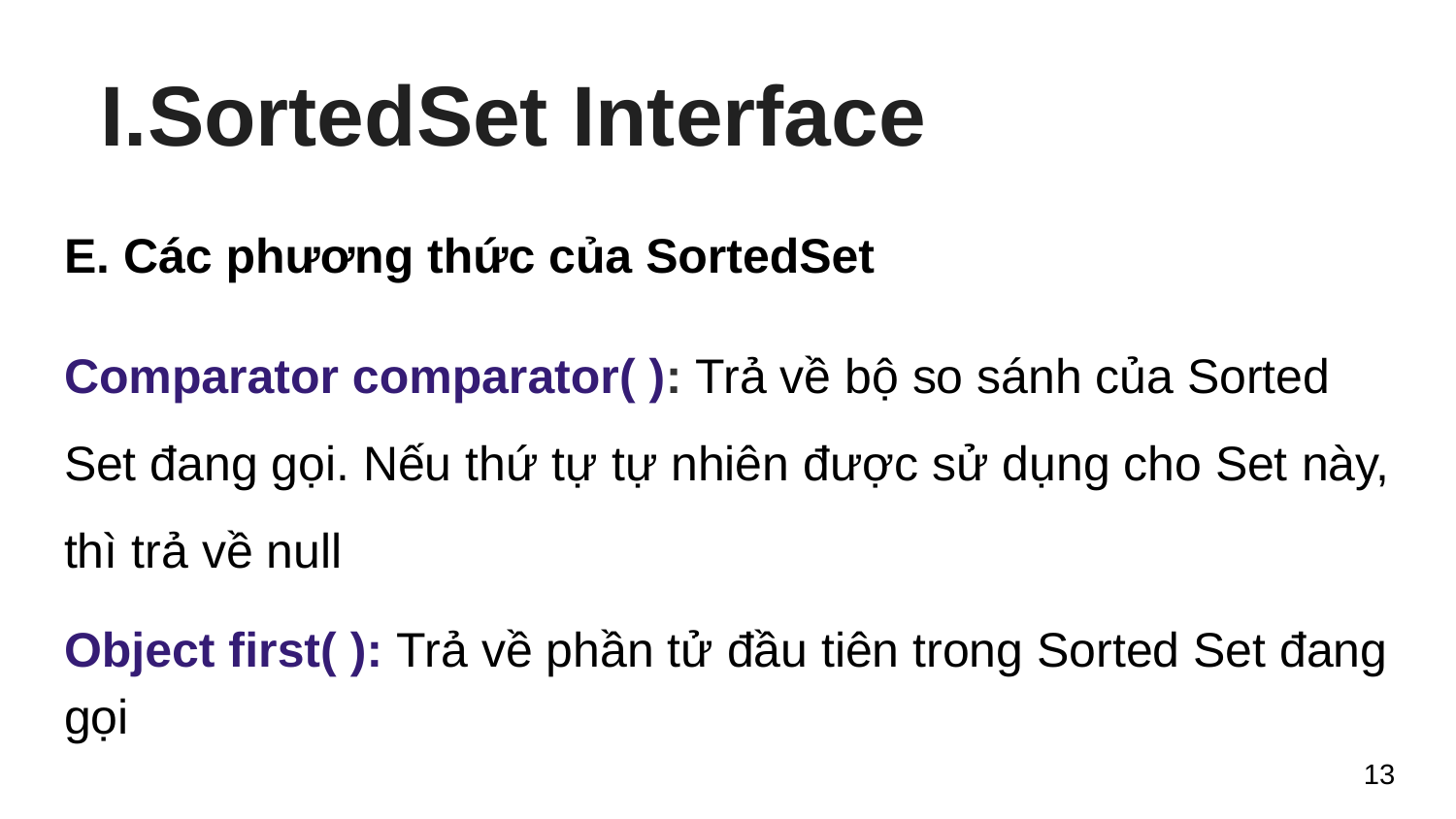

# SortedSet Interface
E. Các phương thức của SortedSet
Comparator comparator( ): Trả về bộ so sánh của Sorted Set đang gọi. Nếu thứ tự tự nhiên được sử dụng cho Set này, thì trả về null
Object first( ): Trả về phần tử đầu tiên trong Sorted Set đang gọi

13